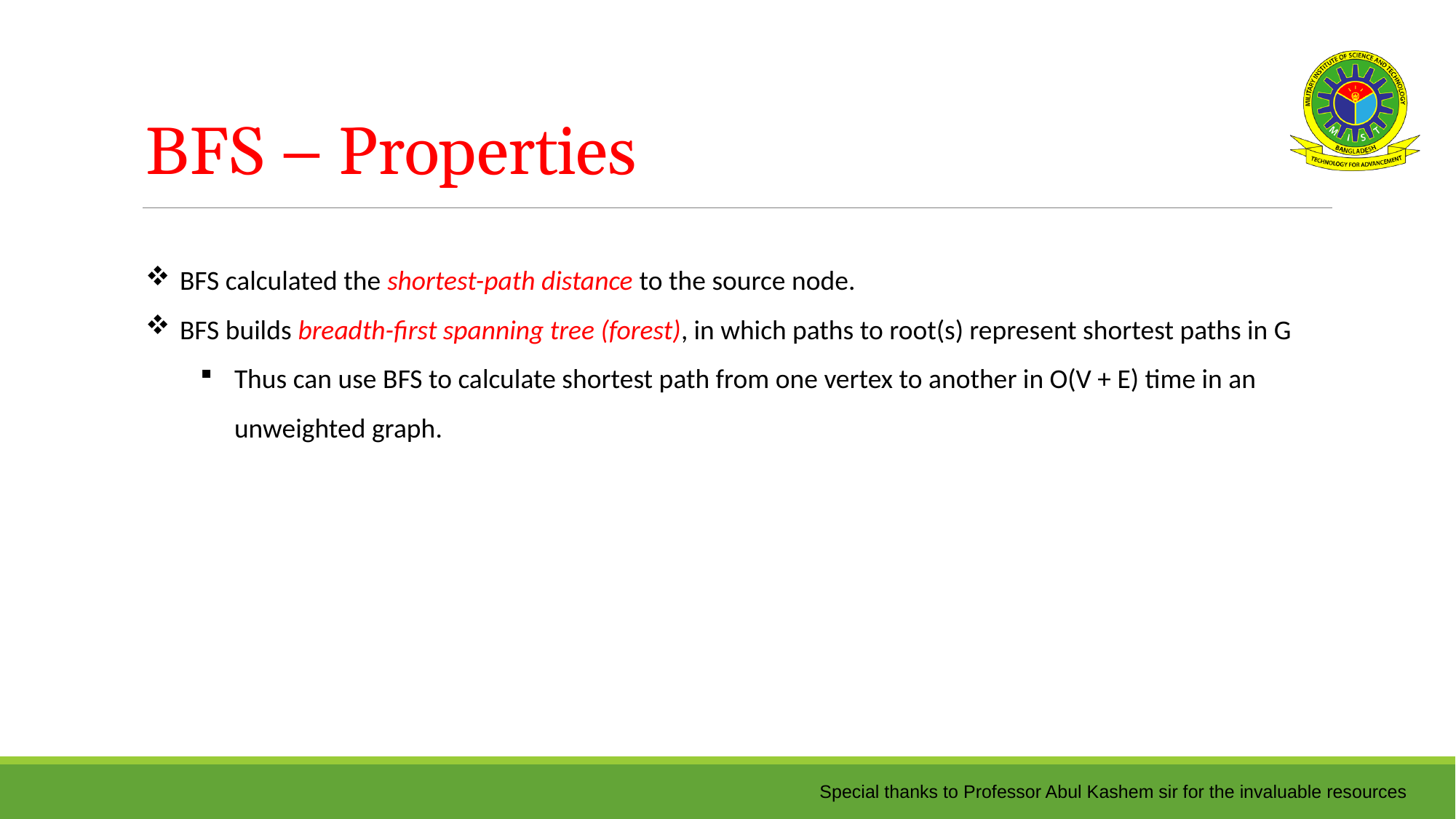

# BFS – Properties
BFS calculated the shortest-path distance to the source node.
BFS builds breadth-first spanning tree (forest), in which paths to root(s) represent shortest paths in G
Thus can use BFS to calculate shortest path from one vertex to another in O(V + E) time in an unweighted graph.
Special thanks to Professor Abul Kashem sir for the invaluable resources